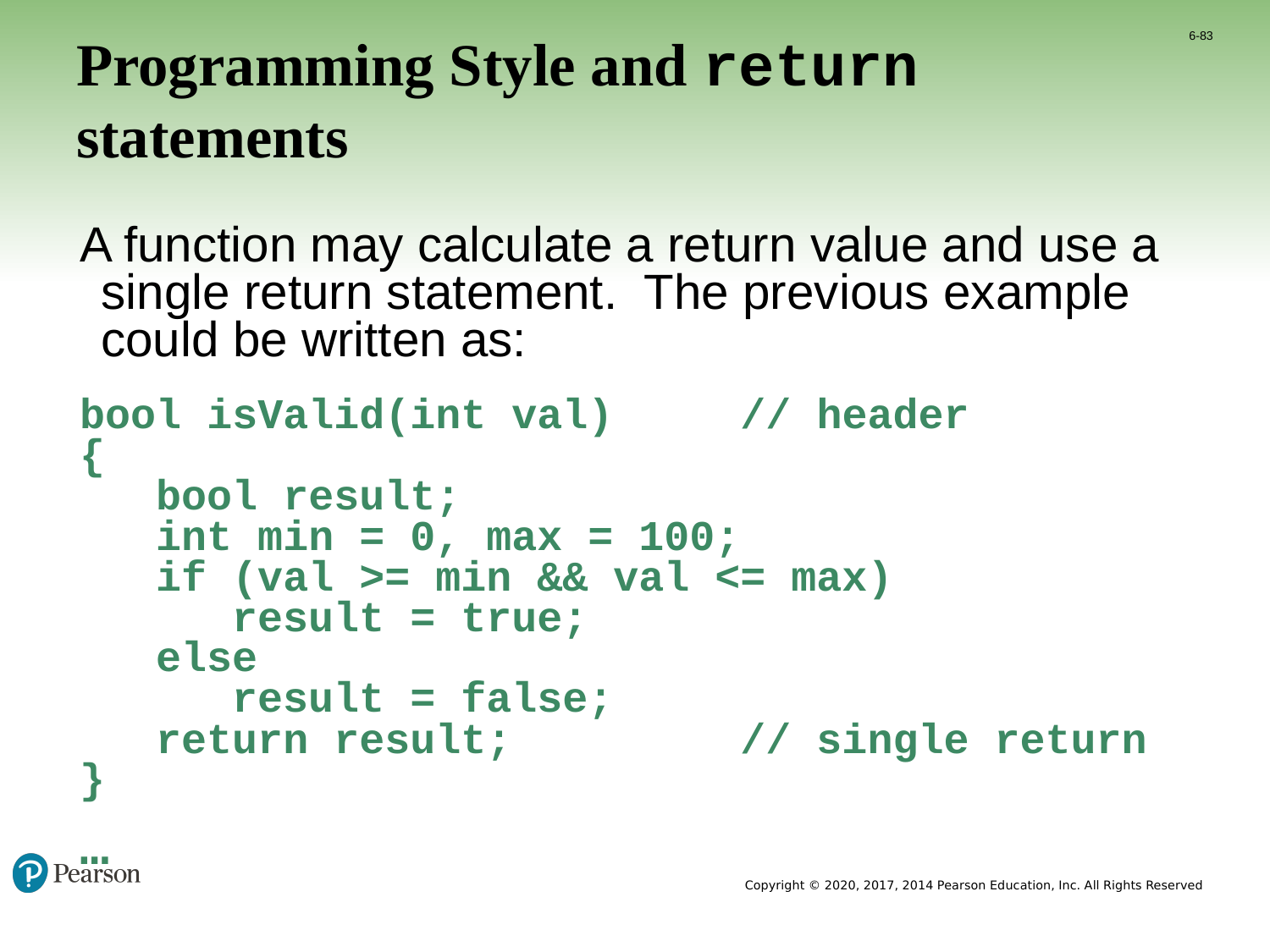

6-83
# Programming Style and return statements
A function may calculate a return value and use a single return statement.  The previous example could be written as:
bool isValid(int val)     // header
{
   bool result;
   int min = 0, max = 100;
   if (val >= min && val <= max)
      result = true;
   else
      result = false;
   return result;         // single return
}
…